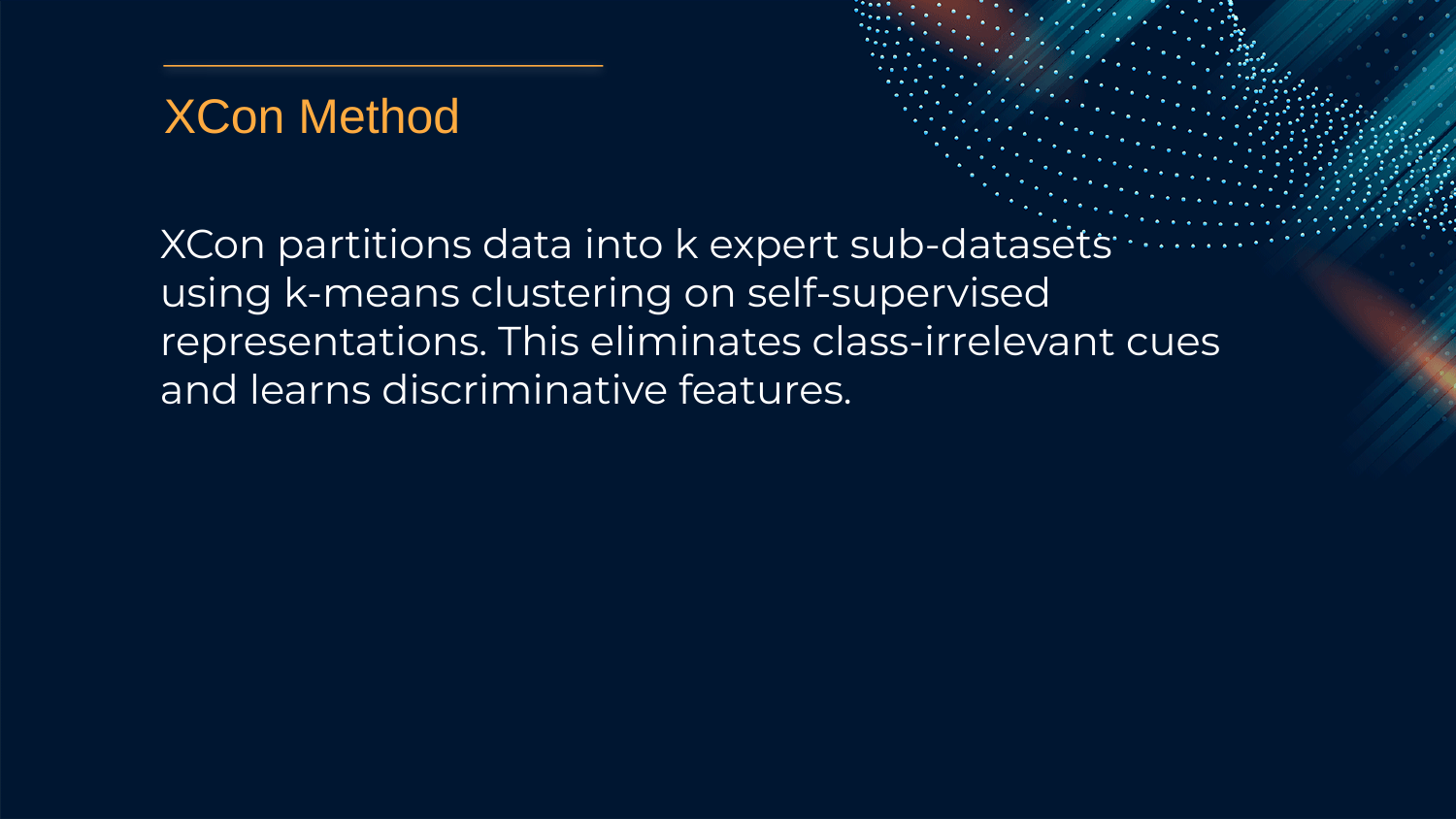

XCon Method
XCon partitions data into k expert sub-datasets using k-means clustering on self-supervised representations. This eliminates class-irrelevant cues and learns discriminative features.